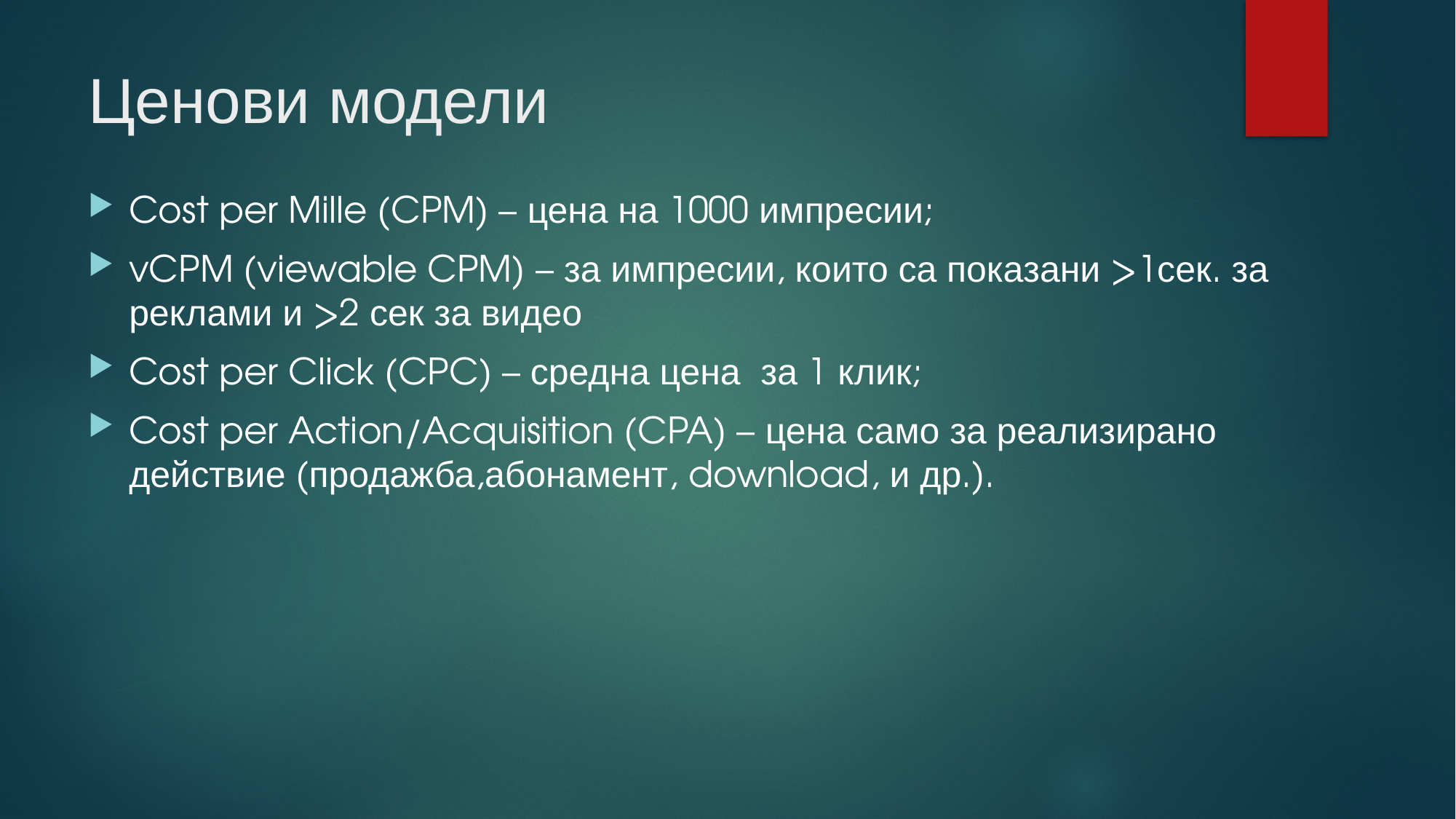

# Ценови модели
Cost per Mille (CPM) – цена на 1000 импресии;
vCPM (viewable CPM) – за импресии, които са показани >1сек. за реклами и >2 сек за видео
Cost per Click (CPC) – средна цена  за 1 клик;
Cost per Action/Acquisition (CPA) – цена само за реализирано действие (продажба,абонамент, download, и др.).